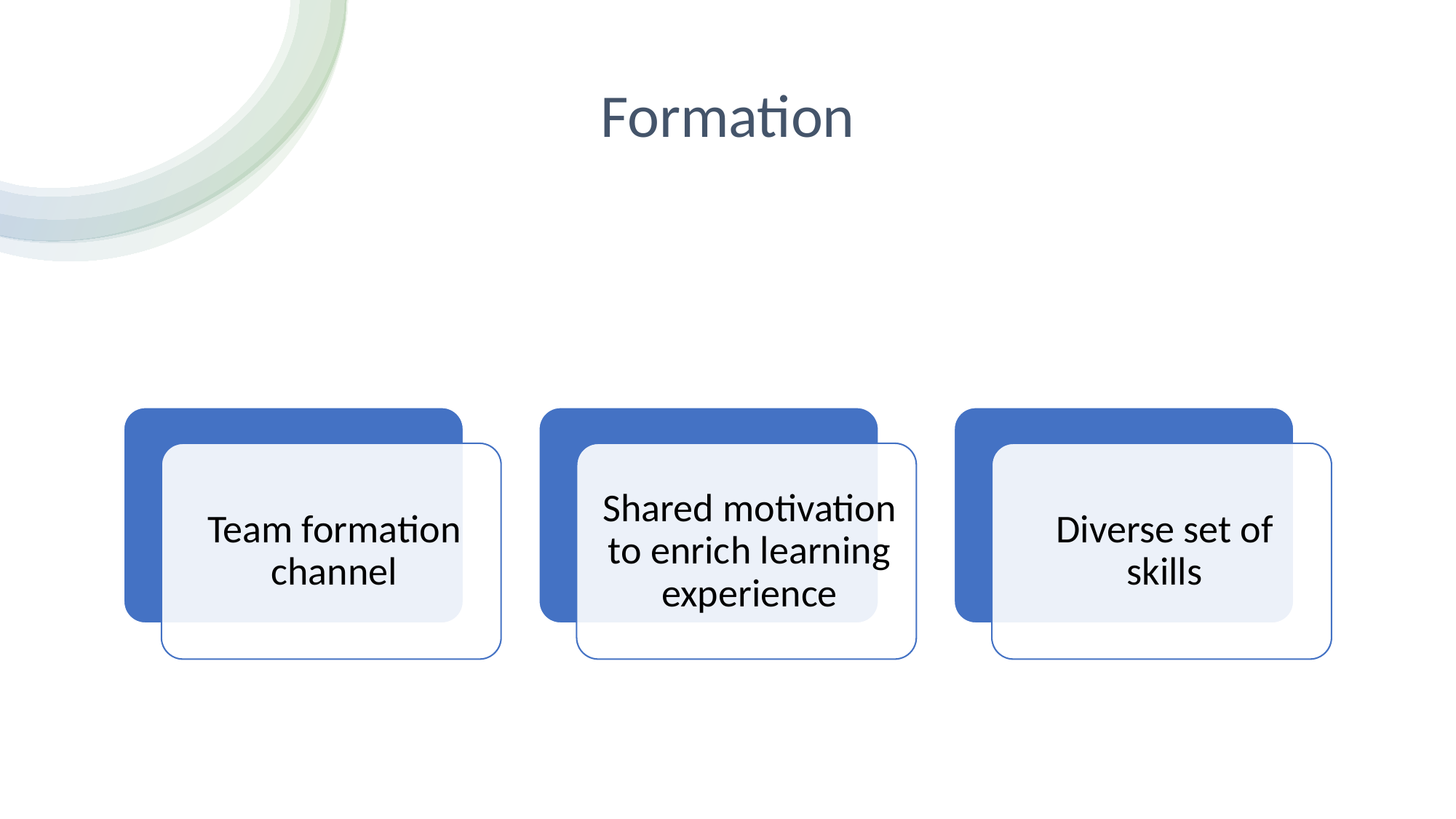

# Formation
Team formation channel
Shared motivation to enrich learning experience
Diverse set of skills